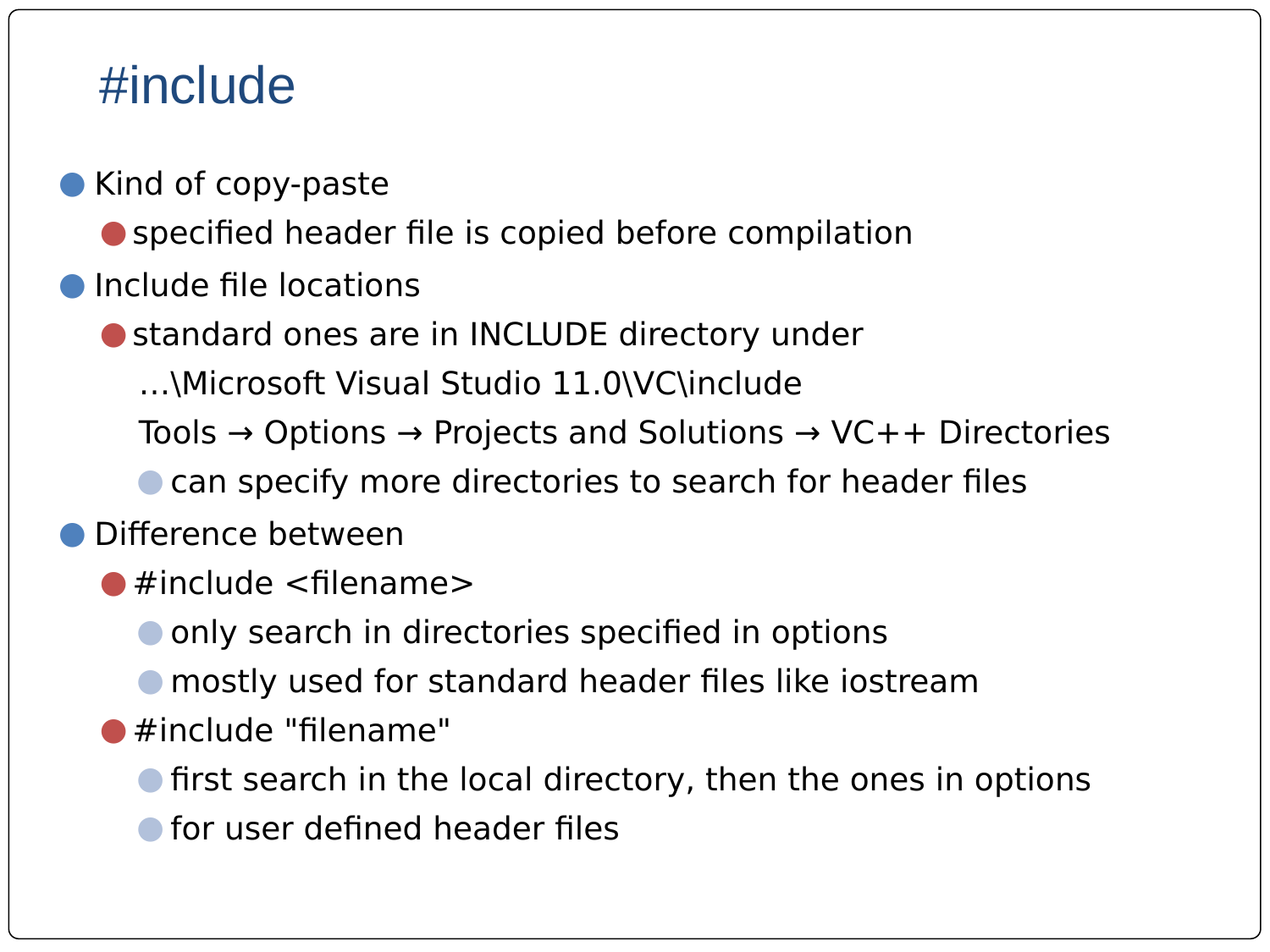

# #include
Kind of copy-paste
specified header file is copied before compilation
Include file locations
standard ones are in INCLUDE directory under
…\Microsoft Visual Studio 11.0\VC\include
Tools → Options → Projects and Solutions → VC++ Directories
can specify more directories to search for header files
Difference between
#include <filename>
only search in directories specified in options
mostly used for standard header files like iostream
#include "filename"
first search in the local directory, then the ones in options
for user defined header files